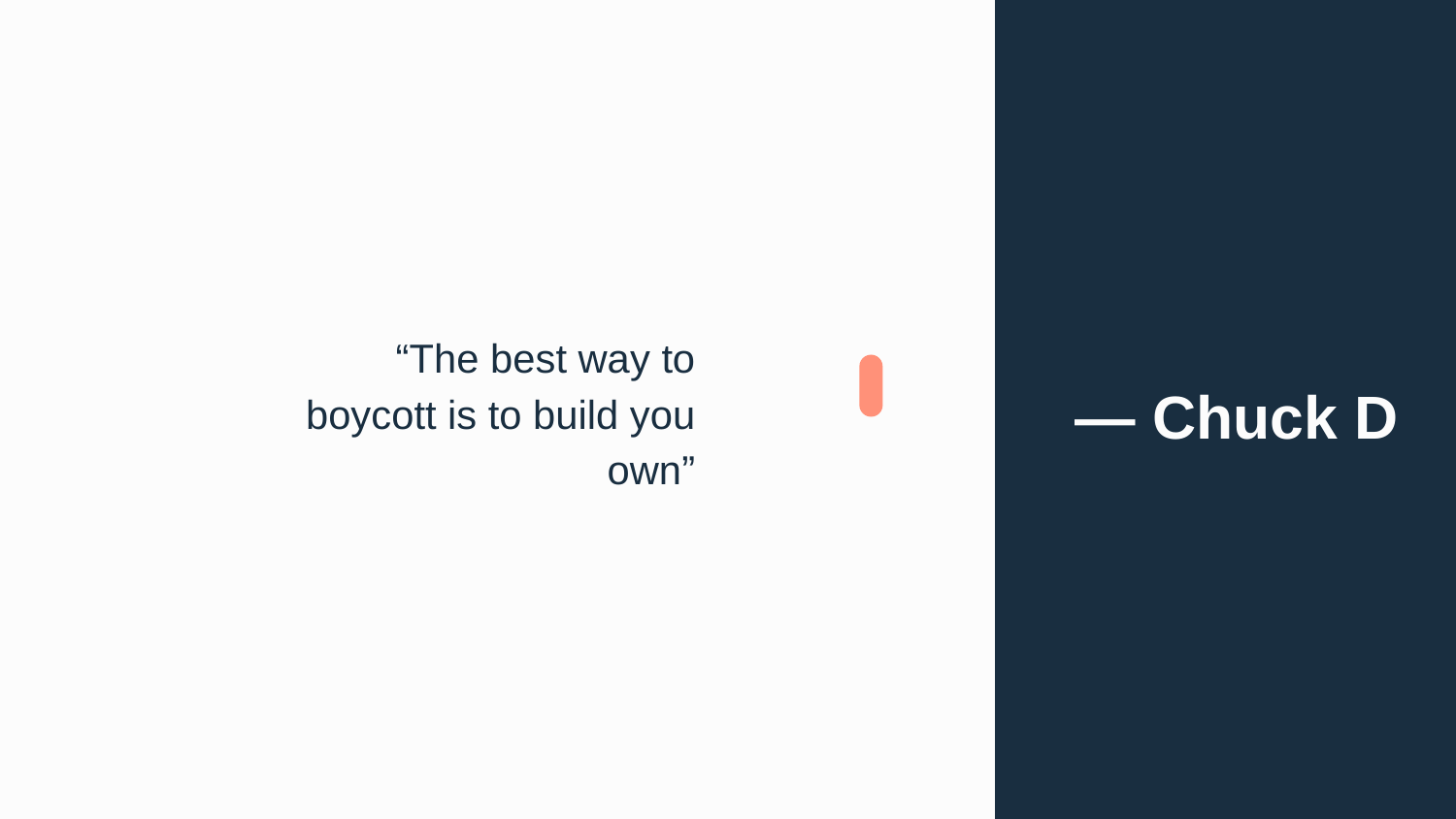

“The best way to boycott is to build you own”
# — Chuck D